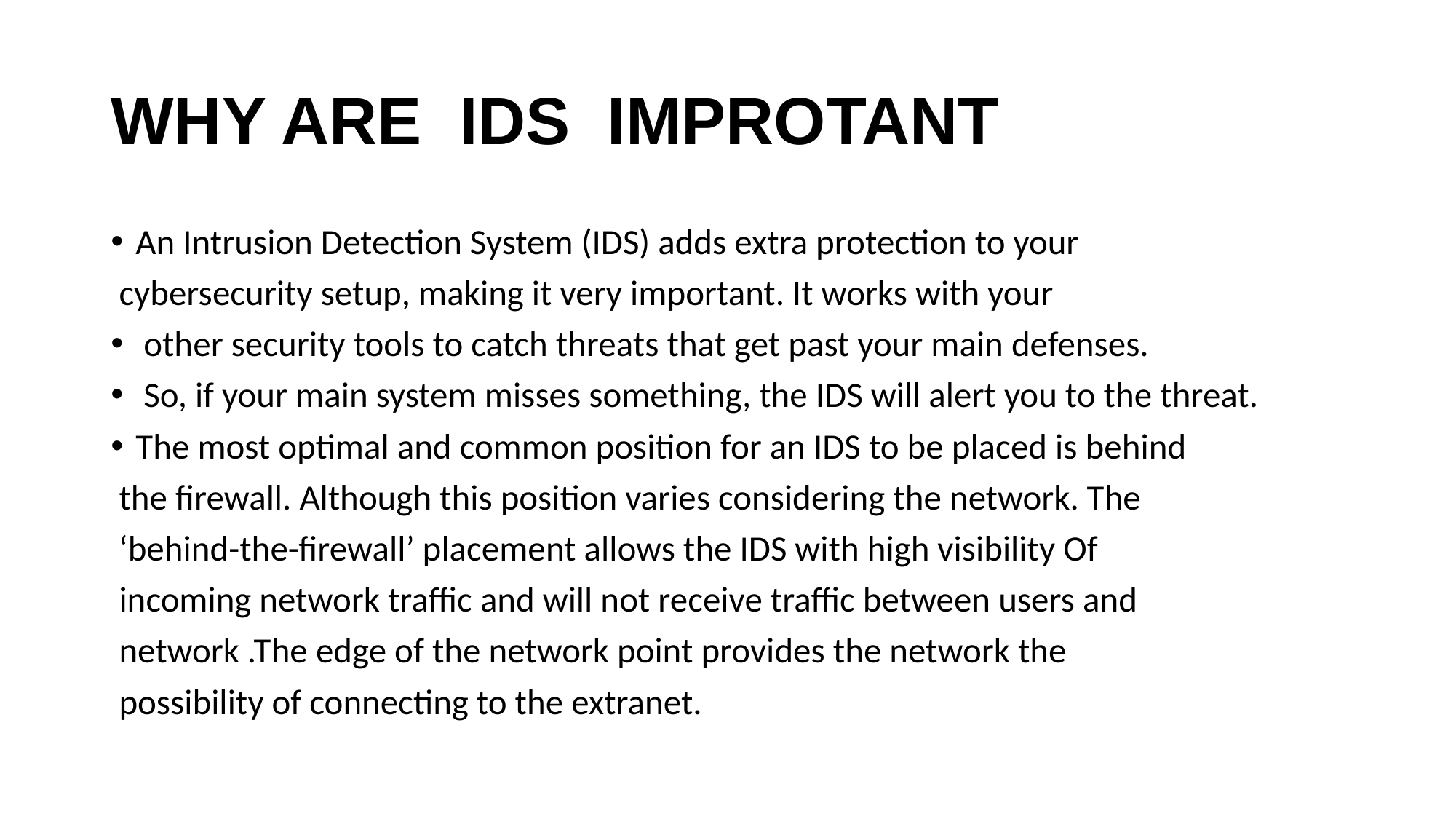

# WHY ARE  IDS  IMPROTANT
An Intrusion Detection System (IDS) adds extra protection to your
 cybersecurity setup, making it very important. It works with your
 other security tools to catch threats that get past your main defenses.
 So, if your main system misses something, the IDS will alert you to the threat.
The most optimal and common position for an IDS to be placed is behind
 the firewall. Although this position varies considering the network. The
 ‘behind-the-firewall’ placement allows the IDS with high visibility Of
 incoming network traffic and will not receive traffic between users and
 network .The edge of the network point provides the network the
 possibility of connecting to the extranet.